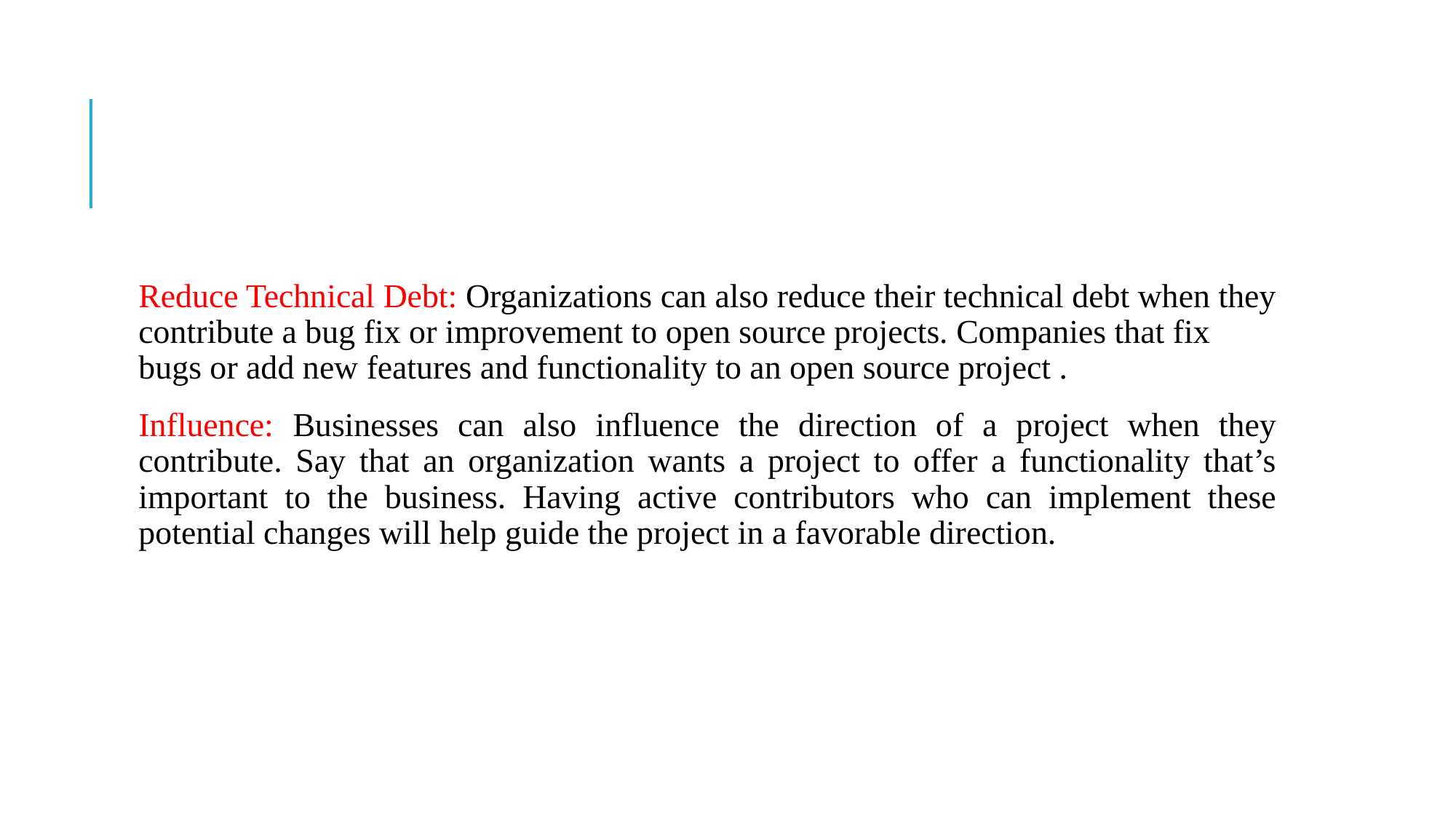

#
Reduce Technical Debt: Organizations can also reduce their technical debt when they contribute a bug fix or improvement to open source projects. Companies that fix bugs or add new features and functionality to an open source project .
Influence: Businesses can also influence the direction of a project when they contribute. Say that an organization wants a project to offer a functionality that’s important to the business. Having active contributors who can implement these potential changes will help guide the project in a favorable direction.